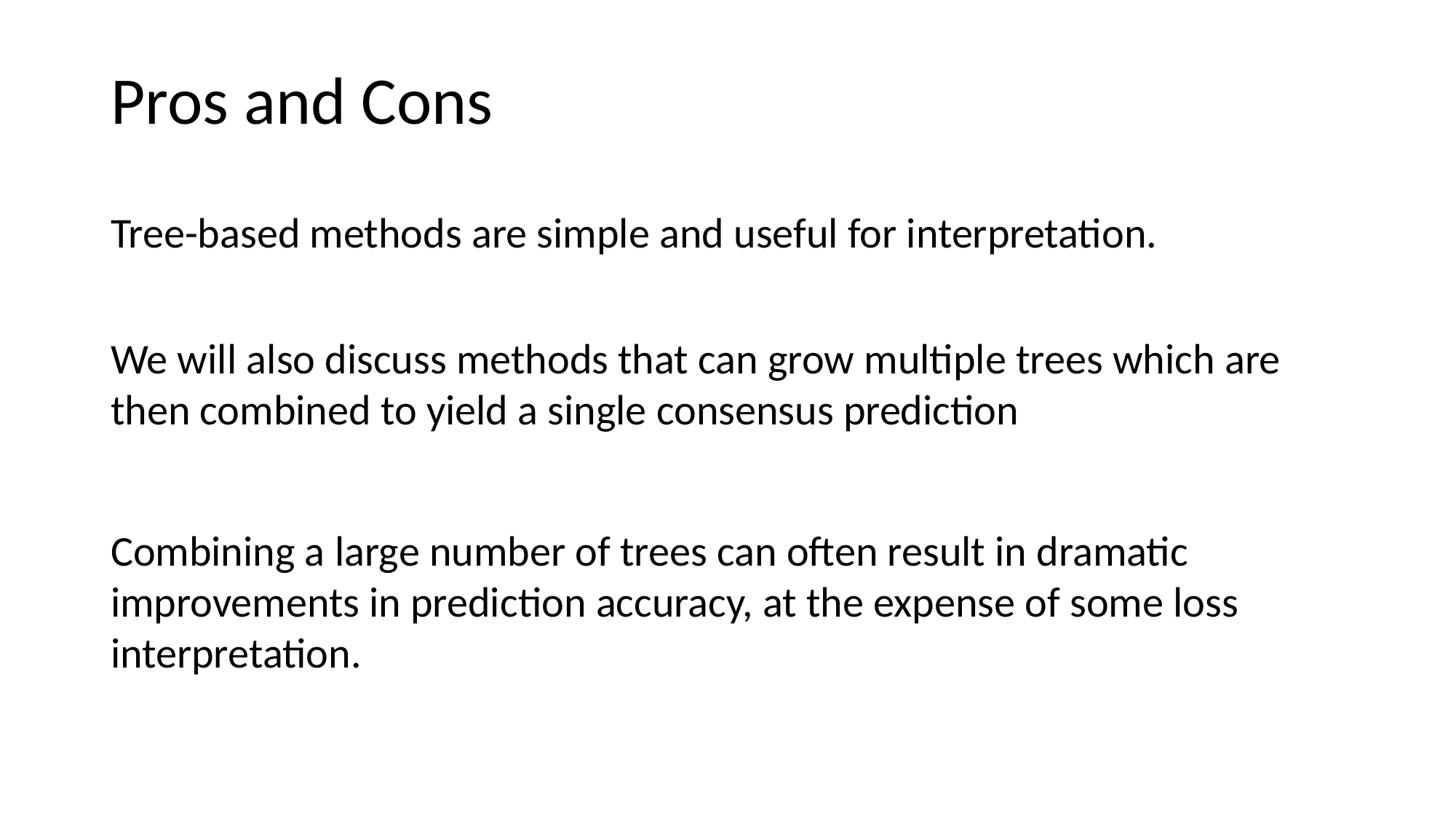

# Pros and Cons
Tree-based methods are simple and useful for interpretation.
We will also discuss methods that can grow multiple trees which are then combined to yield a single consensus prediction
Combining a large number of trees can often result in dramatic improvements in prediction accuracy, at the expense of some loss interpretation.